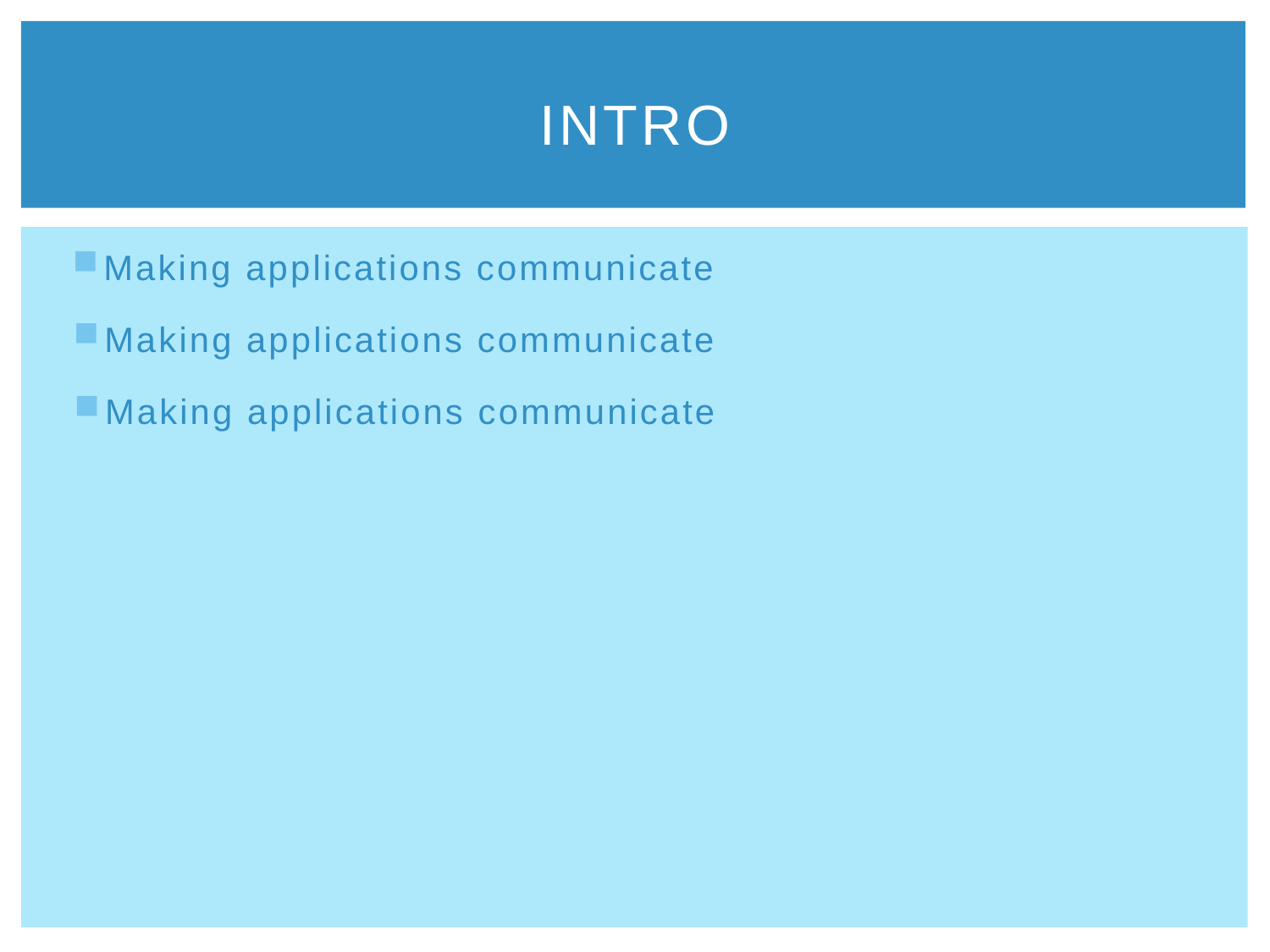

# Intro
Making applications communicate
Making applications communicate
Making applications communicate